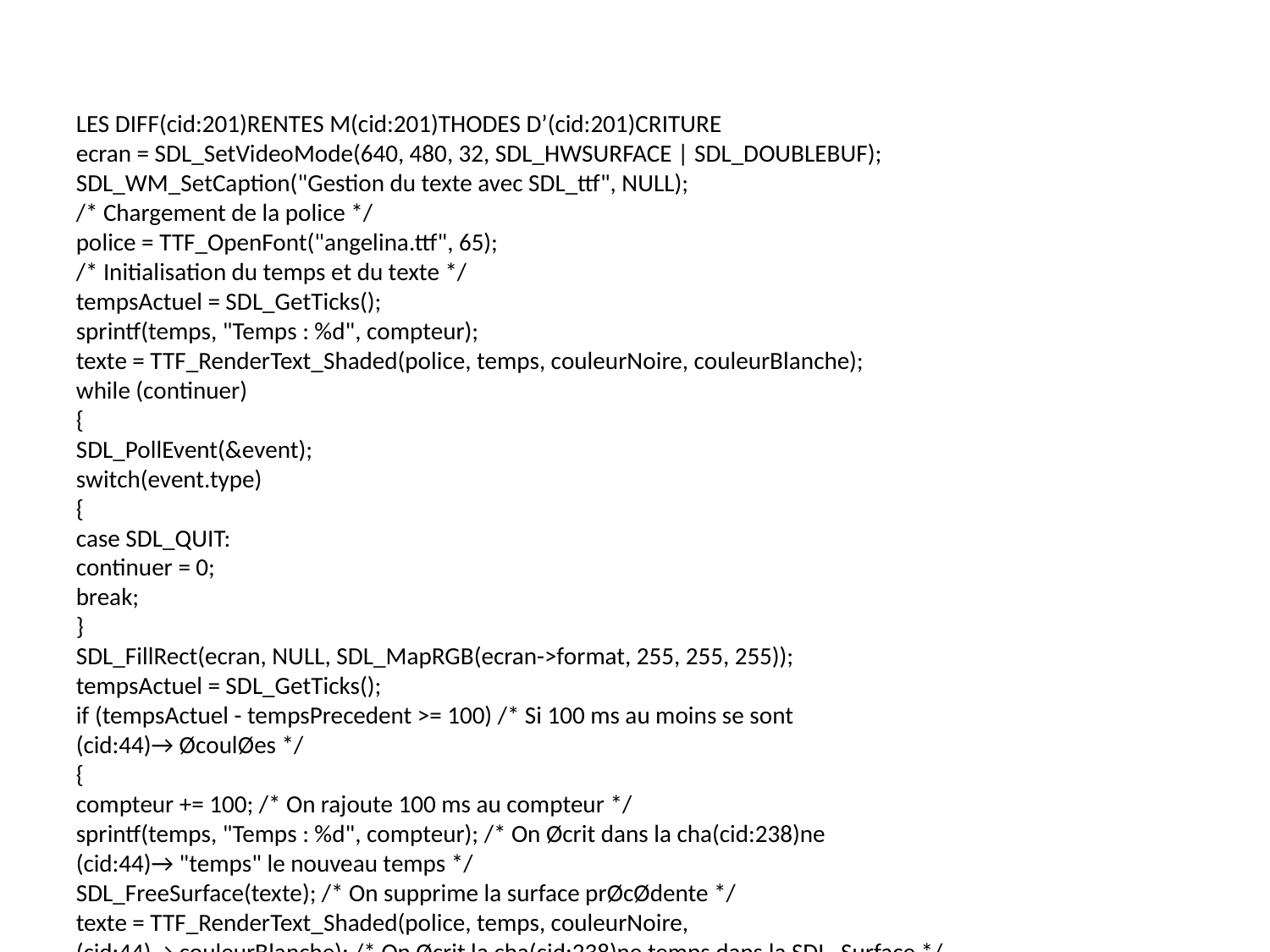

LES DIFF(cid:201)RENTES M(cid:201)THODES D’(cid:201)CRITURE
ecran = SDL_SetVideoMode(640, 480, 32, SDL_HWSURFACE | SDL_DOUBLEBUF);
SDL_WM_SetCaption("Gestion du texte avec SDL_ttf", NULL);
/* Chargement de la police */
police = TTF_OpenFont("angelina.ttf", 65);
/* Initialisation du temps et du texte */
tempsActuel = SDL_GetTicks();
sprintf(temps, "Temps : %d", compteur);
texte = TTF_RenderText_Shaded(police, temps, couleurNoire, couleurBlanche);
while (continuer)
{
SDL_PollEvent(&event);
switch(event.type)
{
case SDL_QUIT:
continuer = 0;
break;
}
SDL_FillRect(ecran, NULL, SDL_MapRGB(ecran->format, 255, 255, 255));
tempsActuel = SDL_GetTicks();
if (tempsActuel - tempsPrecedent >= 100) /* Si 100 ms au moins se sont
(cid:44)→ ØcoulØes */
{
compteur += 100; /* On rajoute 100 ms au compteur */
sprintf(temps, "Temps : %d", compteur); /* On Øcrit dans la cha(cid:238)ne
(cid:44)→ "temps" le nouveau temps */
SDL_FreeSurface(texte); /* On supprime la surface prØcØdente */
texte = TTF_RenderText_Shaded(police, temps, couleurNoire,
(cid:44)→ couleurBlanche); /* On Øcrit la cha(cid:238)ne temps dans la SDL_Surface */
tempsPrecedent = tempsActuel; /* On met (cid:224) jour le tempsPrecedent */
}
position.x = 180;
position.y = 210;
SDL_BlitSurface(texte, NULL, ecran, &position); /* Blit du texte */
SDL_Flip(ecran);
}
TTF_CloseFont(police);
TTF_Quit();
SDL_FreeSurface(texte);
SDL_Quit();
return EXIT_SUCCESS;
439